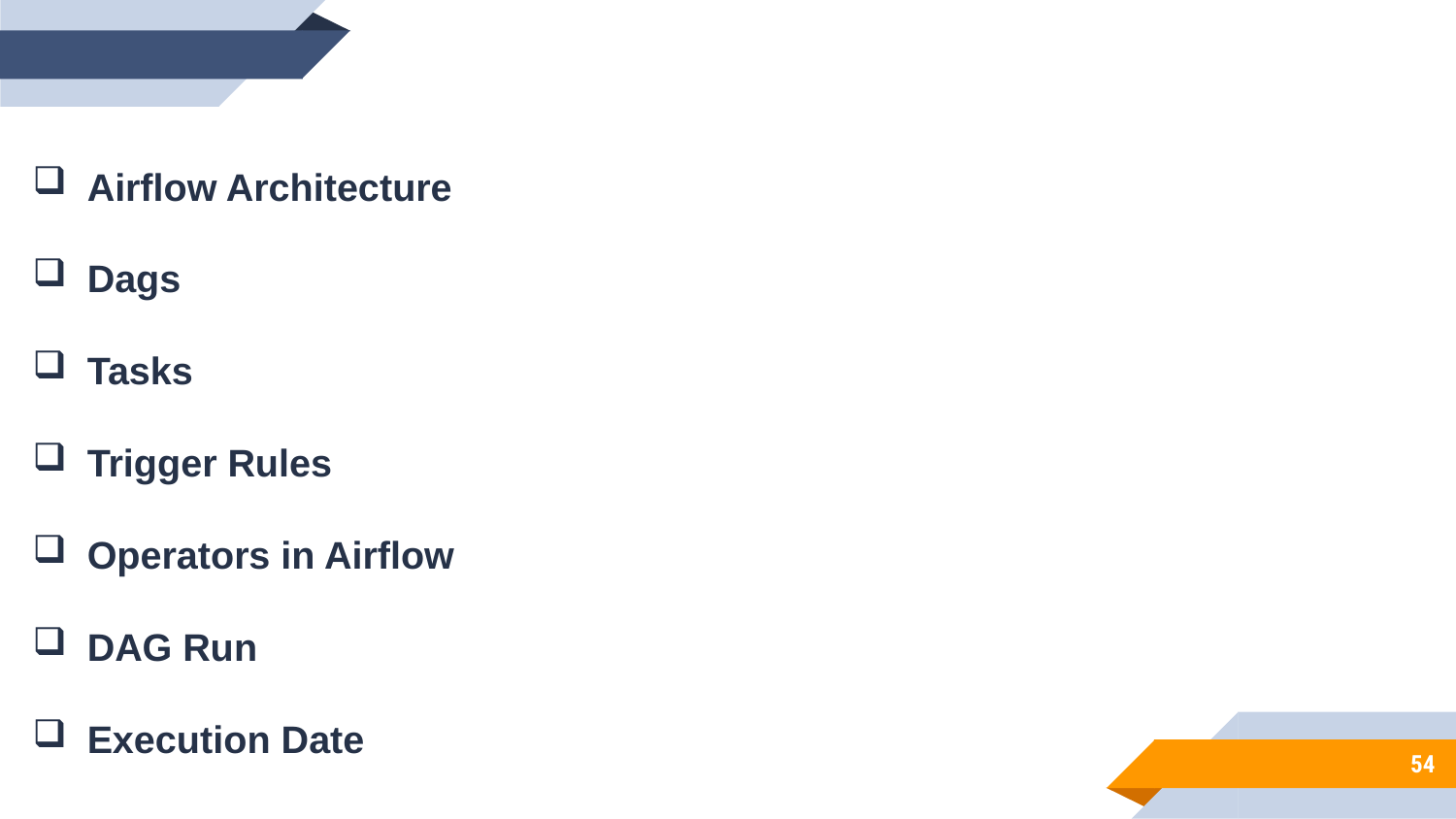

Airflow Architecture
Dags
Tasks
Trigger Rules
Operators in Airflow
DAG Run
Execution Date
54